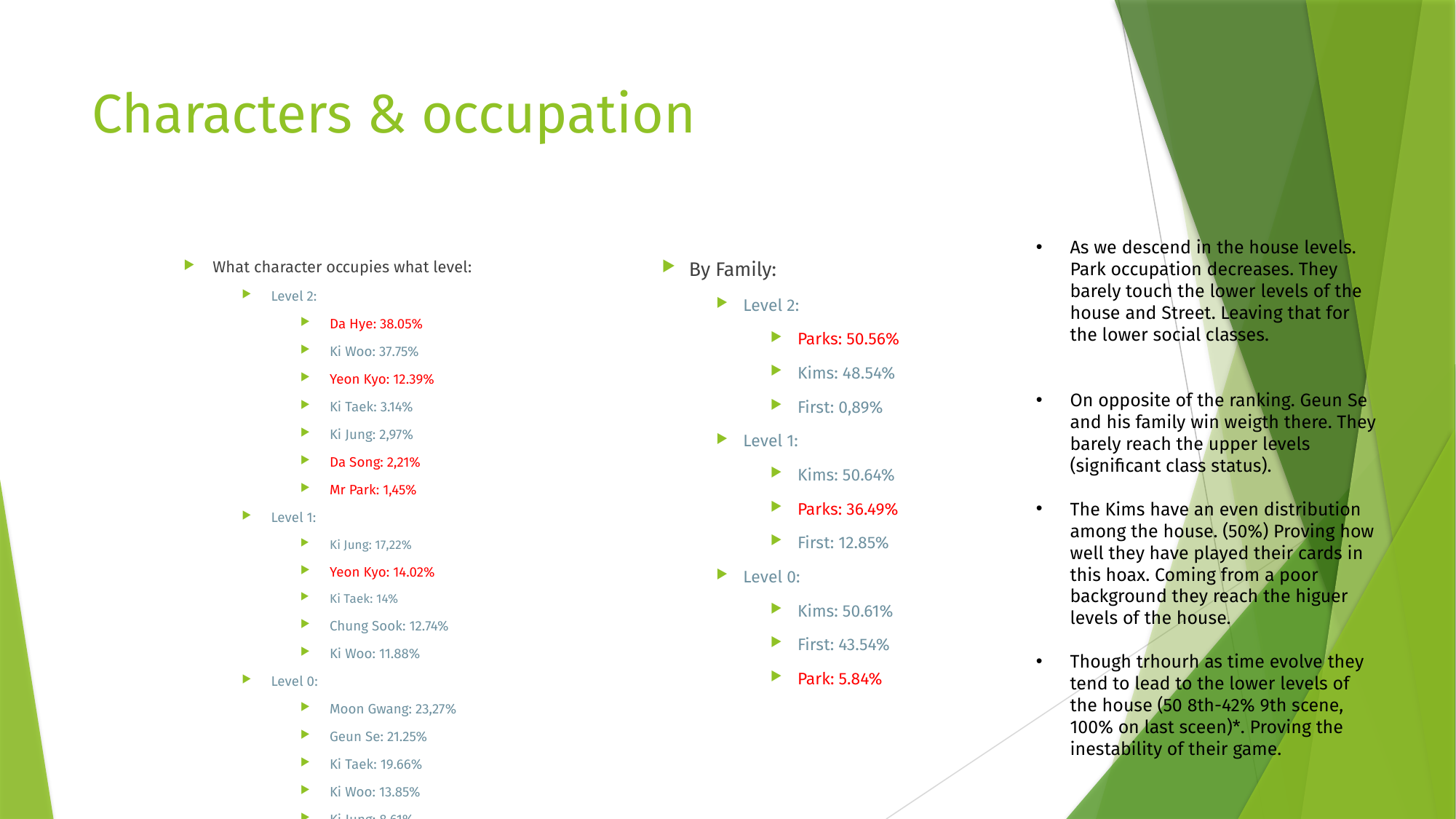

# Characters & occupation
As we descend in the house levels. Park occupation decreases. They barely touch the lower levels of the house and Street. Leaving that for the lower social classes.

On opposite of the ranking. Geun Se and his family win weigth there. They barely reach the upper levels (significant class status).

The Kims have an even distribution among the house. (50%) Proving how well they have played their cards in this hoax. Coming from a poor background they reach the higuer levels of the house.

Though trhourh as time evolve they tend to lead to the lower levels of the house (50 8th-42% 9th scene, 100% on last sceen)*. Proving the inestability of their game.
By Family:
Level 2:
Parks: 50.56%
Kims: 48.54%
First: 0,89%
Level 1:
Kims: 50.64%
Parks: 36.49%
First: 12.85%
Level 0:
Kims: 50.61%
First: 43.54%
Park: 5.84%

What character occupies what level:
Level 2:
Da Hye: 38.05%
Ki Woo: 37.75%
Yeon Kyo: 12.39%
Ki Taek: 3.14%
Ki Jung: 2,97%
Da Song: 2,21%
Mr Park: 1,45%
Level 1:
Ki Jung: 17,22%
Yeon Kyo: 14.02%
Ki Taek: 14%
Chung Sook: 12.74%
Ki Woo: 11.88%
Level 0:
Moon Gwang: 23,27%
Geun Se: 21.25%
Ki Taek: 19.66%
Ki Woo: 13.85%
Ki Jung: 8.61%